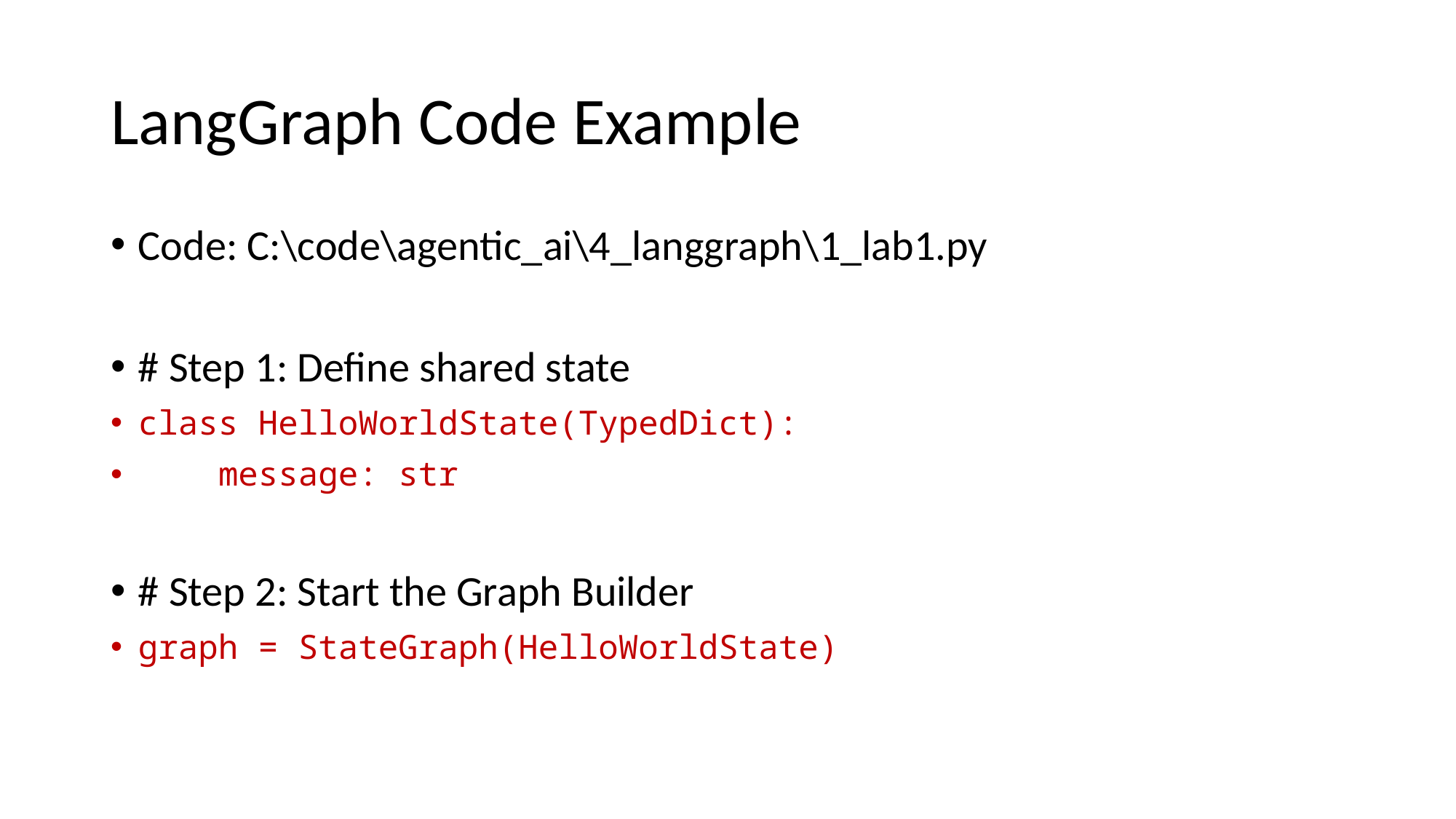

# LangGraph Code Example
Code: C:\code\agentic_ai\4_langgraph\1_lab1.py

# Step 1: Define shared state
class HelloWorldState(TypedDict):
    message: str

# Step 2: Start the Graph Builder
graph = StateGraph(HelloWorldState)